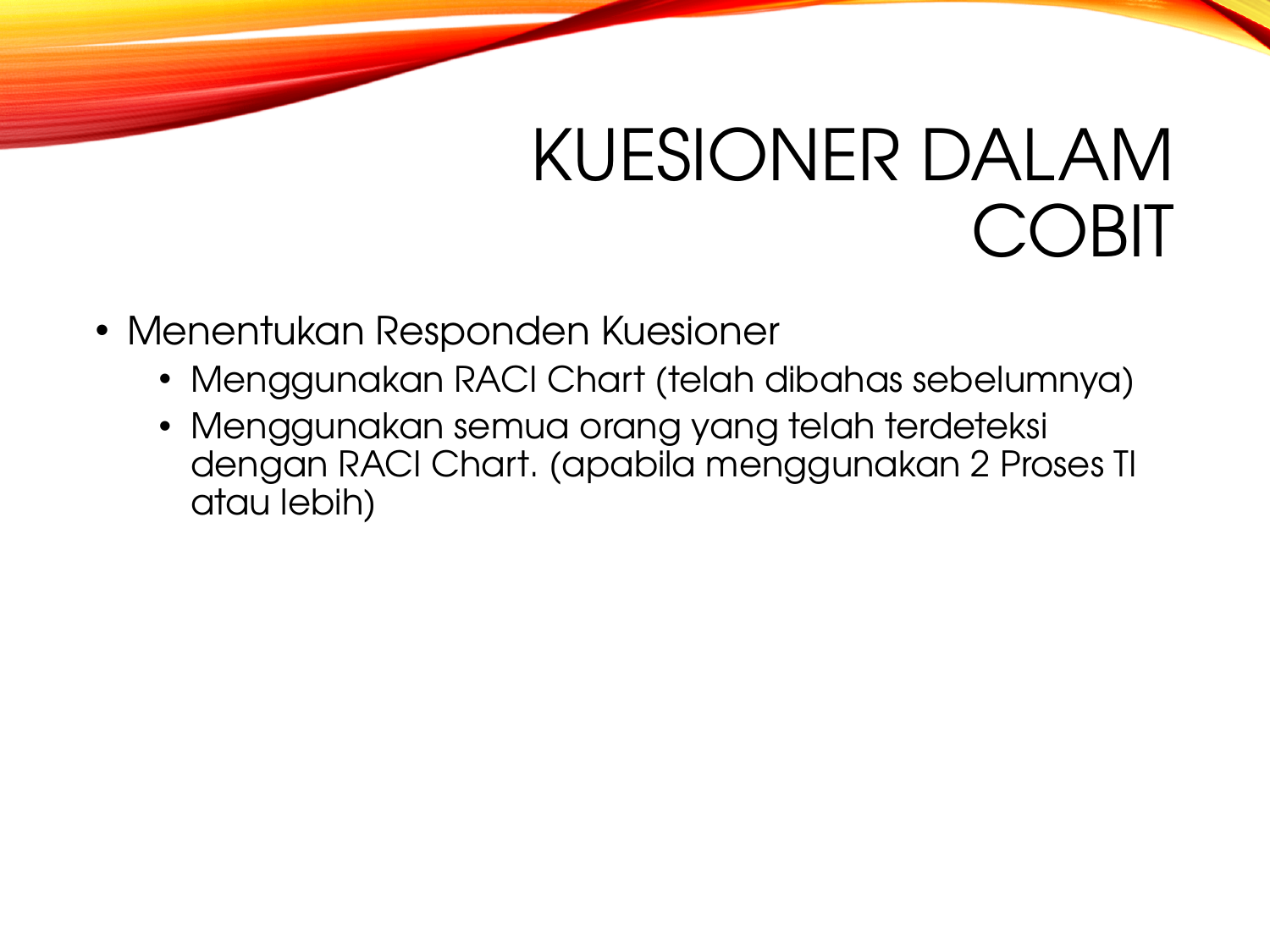

# Kuesioner dalam COBIT
Menentukan Responden Kuesioner
Menggunakan RACI Chart (telah dibahas sebelumnya)
Menggunakan semua orang yang telah terdeteksi dengan RACI Chart. (apabila menggunakan 2 Proses TI atau lebih)